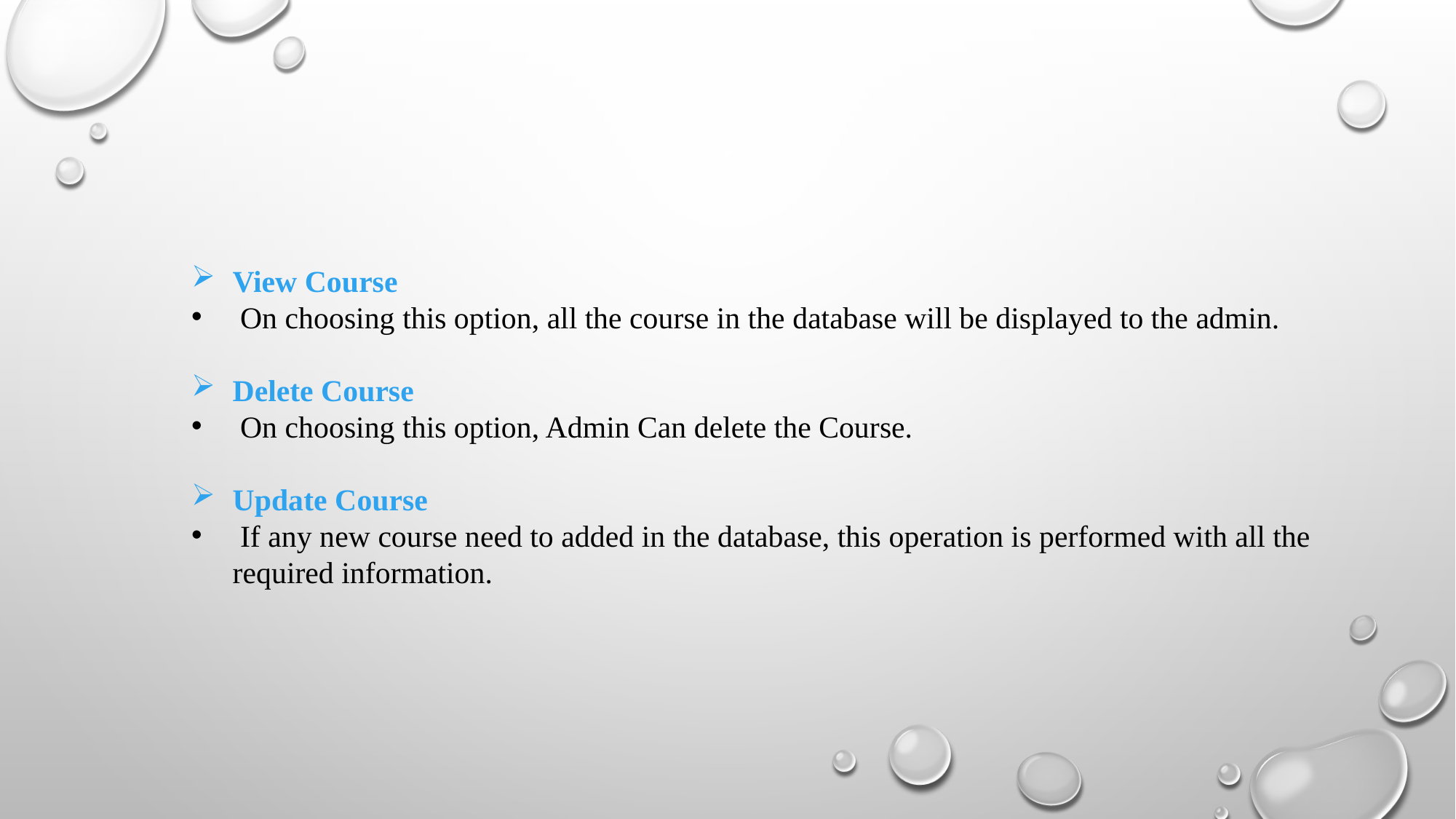

View Course
 On choosing this option, all the course in the database will be displayed to the admin.

Delete Course
 On choosing this option, Admin Can delete the Course.

Update Course
 If any new course need to added in the database, this operation is performed with all the required information.